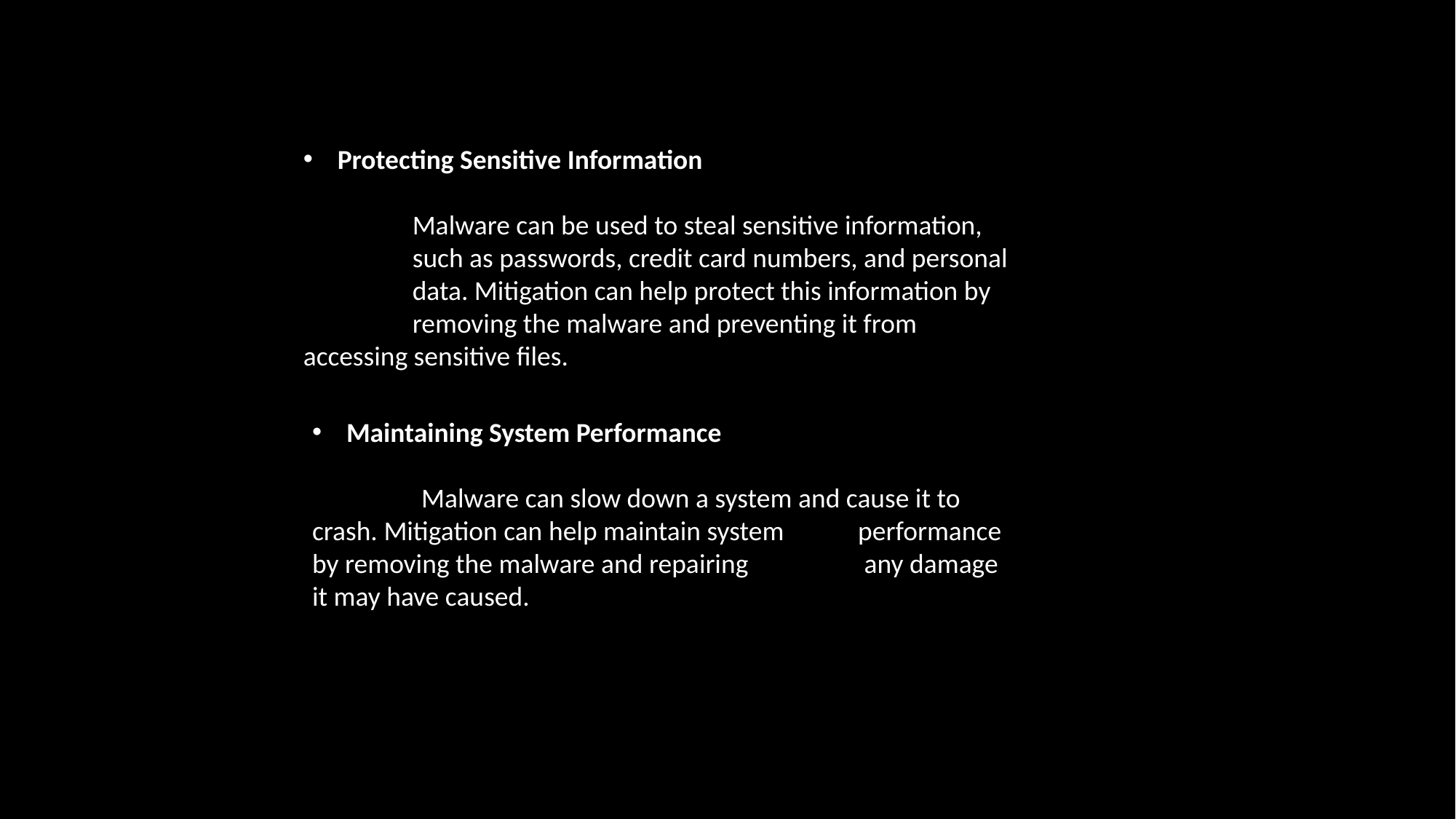

Protecting Sensitive Information

	Malware can be used to steal sensitive information, 	such as passwords, credit card numbers, and personal 	data. Mitigation can help protect this information by 	removing the malware and preventing it from 	accessing sensitive files.
Maintaining System Performance

	Malware can slow down a system and cause it to 	crash. Mitigation can help maintain system 	performance by removing the malware and repairing	 any damage it may have caused.